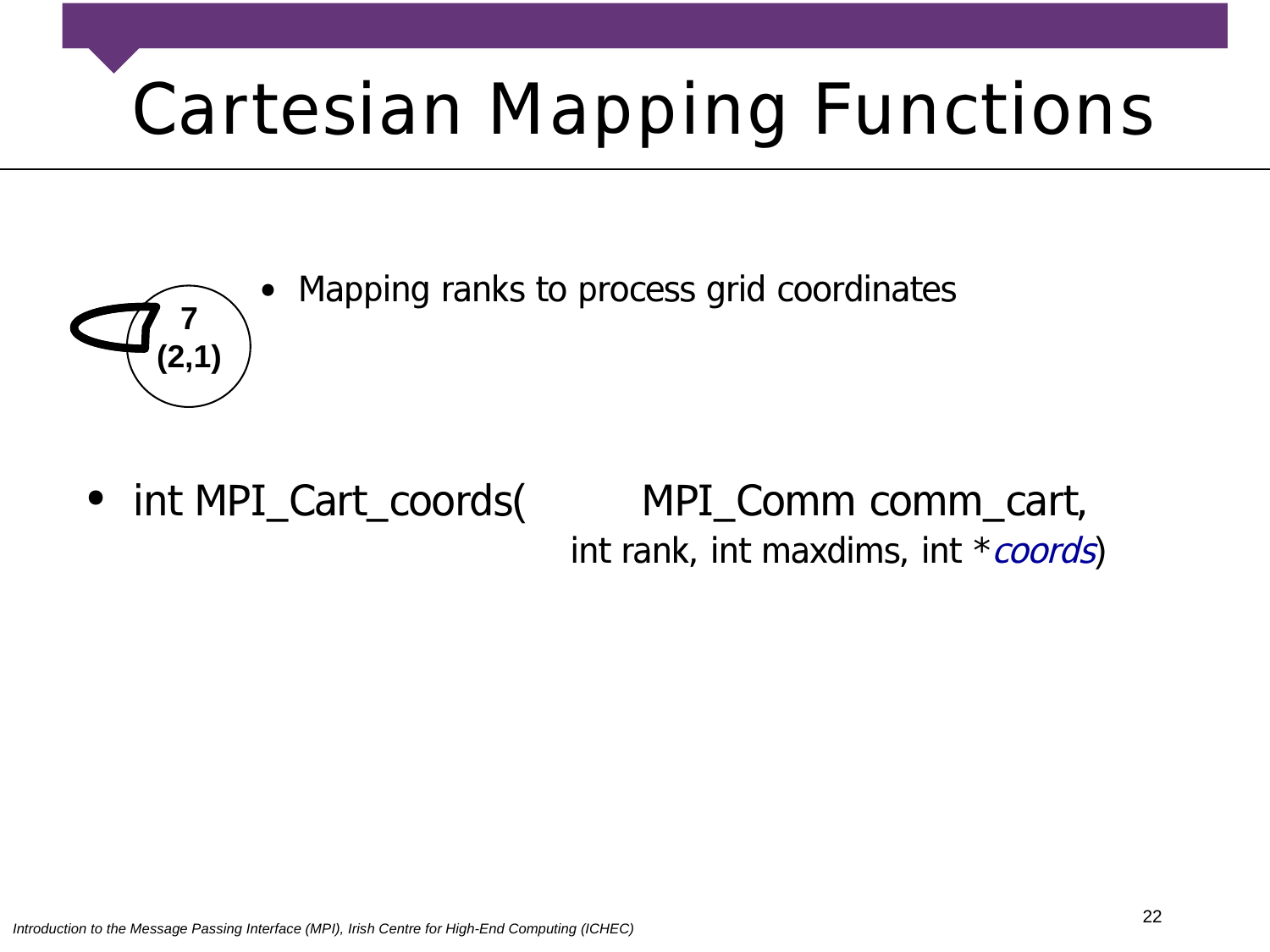

# Cartesian Mapping Functions
          •  Mapping ranks to process grid coordinates

int MPI_Cart_coords(	MPI_Comm comm_cart,
				int rank, int maxdims, int *coords)

7
(2,1)

22